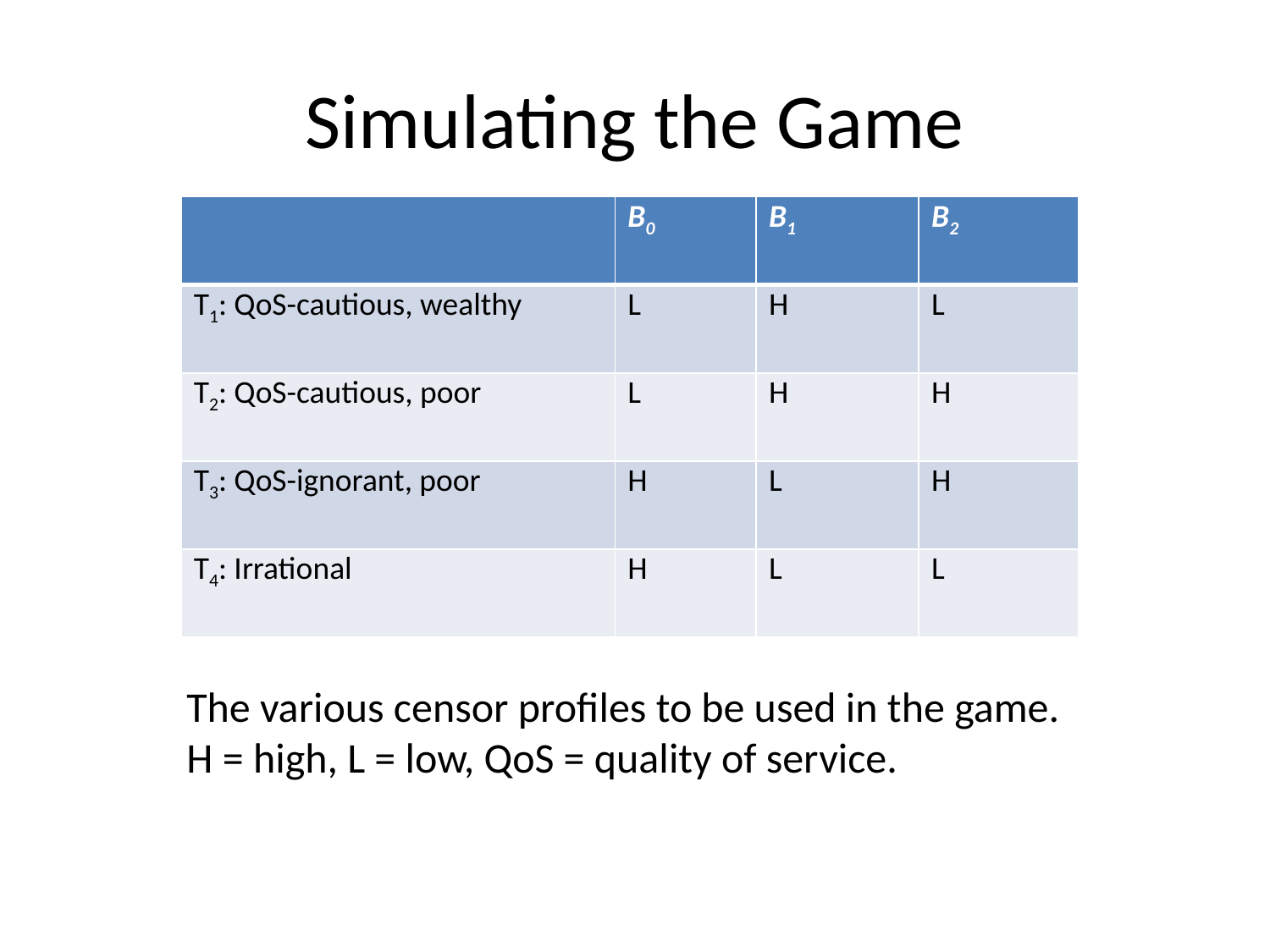

# Simulating the Game
|  | B0 | B1 | B2 |
| --- | --- | --- | --- |
| T1: QoS-cautious, wealthy | L | H | L |
| T2: QoS-cautious, poor | L | H | H |
| T3: QoS-ignorant, poor | H | L | H |
| T4: Irrational | H | L | L |
The various censor profiles to be used in the game.
H = high, L = low, QoS = quality of service.